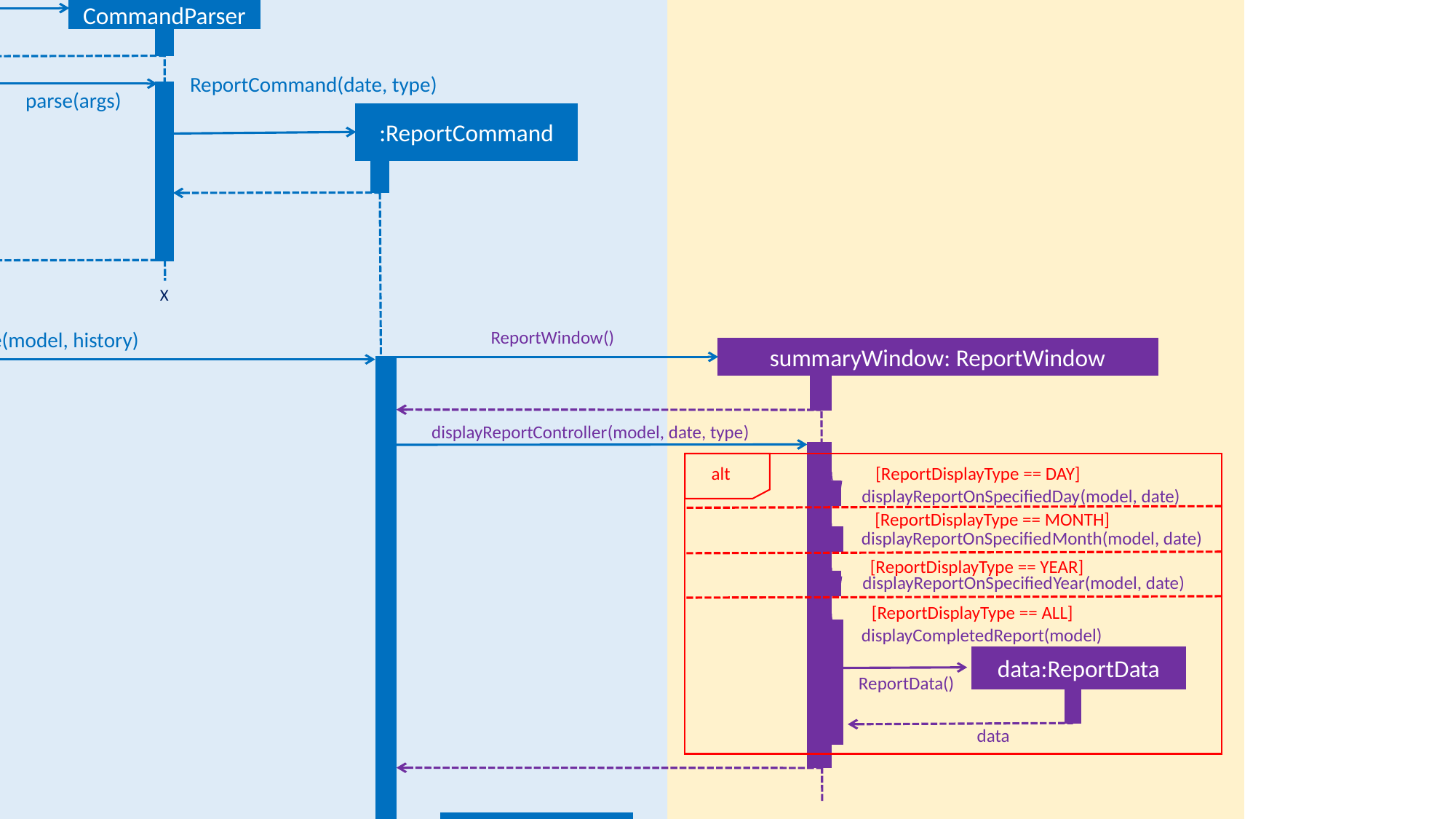

Logic
UI
:EPiggyParser
:LogicManager
execute(“report …”)
parseCommand(“report …”)
:Report
CommandParser

ReportCommand(date, type)

parse(args)
:ReportCommand

X
execute(model, history)
ReportWindow()
summaryWindow: ReportWindow

displayReportController(model, date, type)

alt
[ReportDisplayType == DAY]

displayReportOnSpecifiedDay(model, date)
[ReportDisplayType == MONTH]

displayReportOnSpecifiedMonth(model, date)
[ReportDisplayType == YEAR]
displayReportOnSpecifiedYear(model, date)

[ReportDisplayType == ALL]

displayCompletedReport(model)
data:ReportData
ReportData()

data
result:Command
Result

result
result